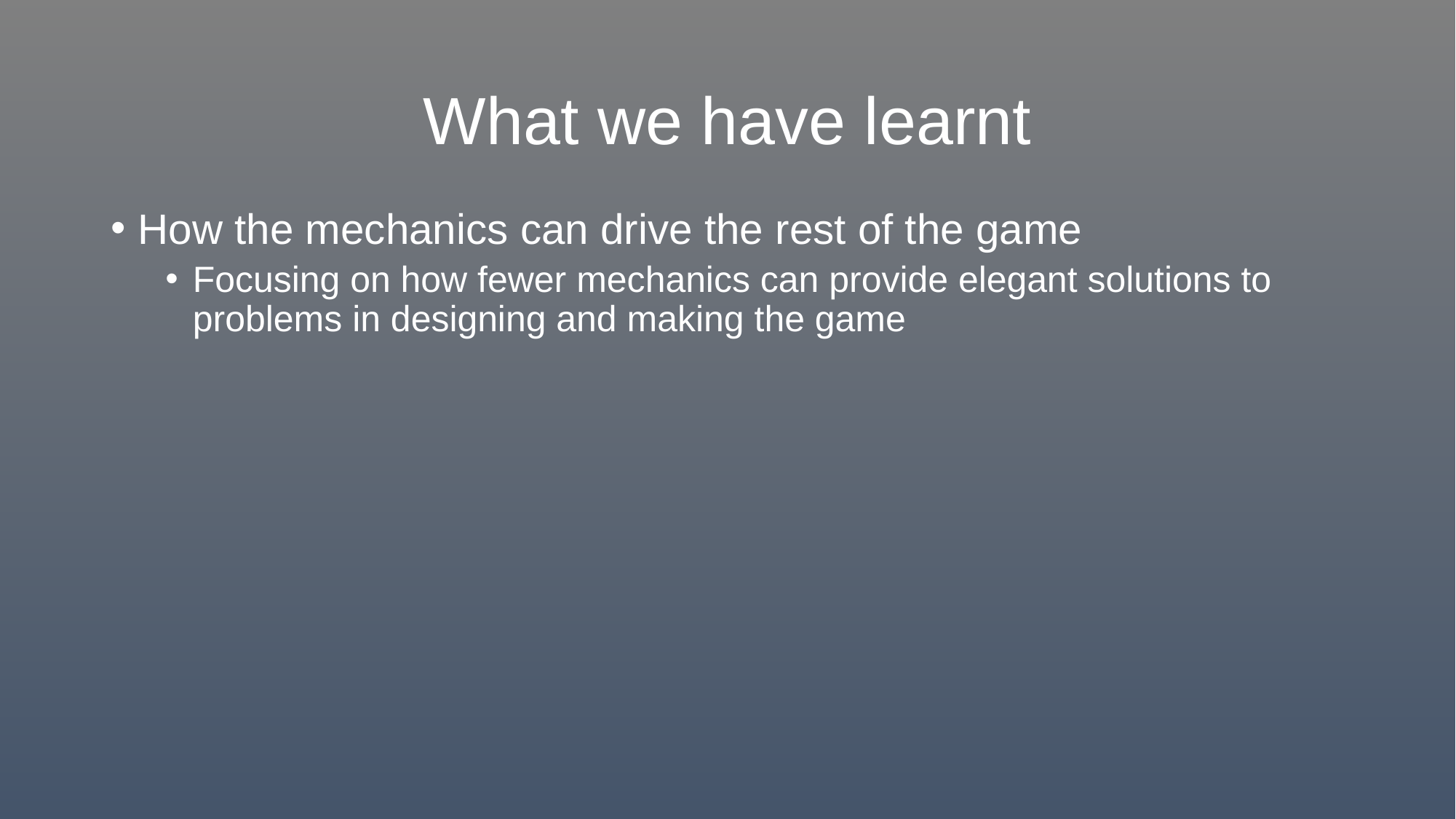

# What we have learnt
How the mechanics can drive the rest of the game
Focusing on how fewer mechanics can provide elegant solutions to problems in designing and making the game